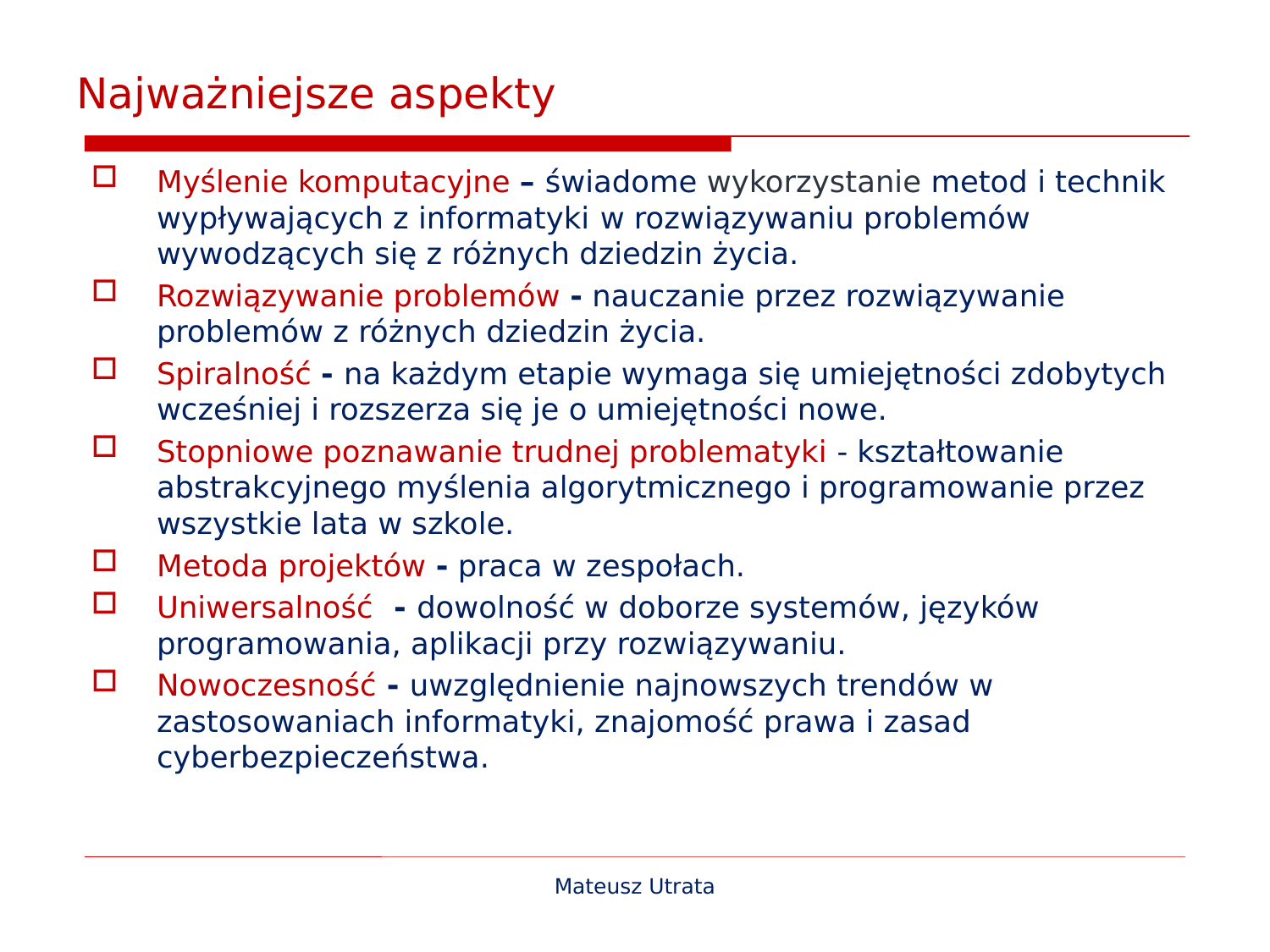

# Najważniejsze aspekty
Myślenie komputacyjne – świadome wykorzystanie metod i technik wypływających z informatyki w rozwiązywaniu problemów wywodzących się z różnych dziedzin życia.
Rozwiązywanie problemów - nauczanie przez rozwiązywanie problemów z różnych dziedzin życia.
Spiralność - na każdym etapie wymaga się umiejętności zdobytych wcześniej i rozszerza się je o umiejętności nowe.
Stopniowe poznawanie trudnej problematyki - kształtowanie abstrakcyjnego myślenia algorytmicznego i programowanie przez wszystkie lata w szkole.
Metoda projektów - praca w zespołach.
Uniwersalność  - dowolność w doborze systemów, języków programowania, aplikacji przy rozwiązywaniu.
Nowoczesność - uwzględnienie najnowszych trendów w zastosowaniach informatyki, znajomość prawa i zasad cyberbezpieczeństwa.

Mateusz Utrata